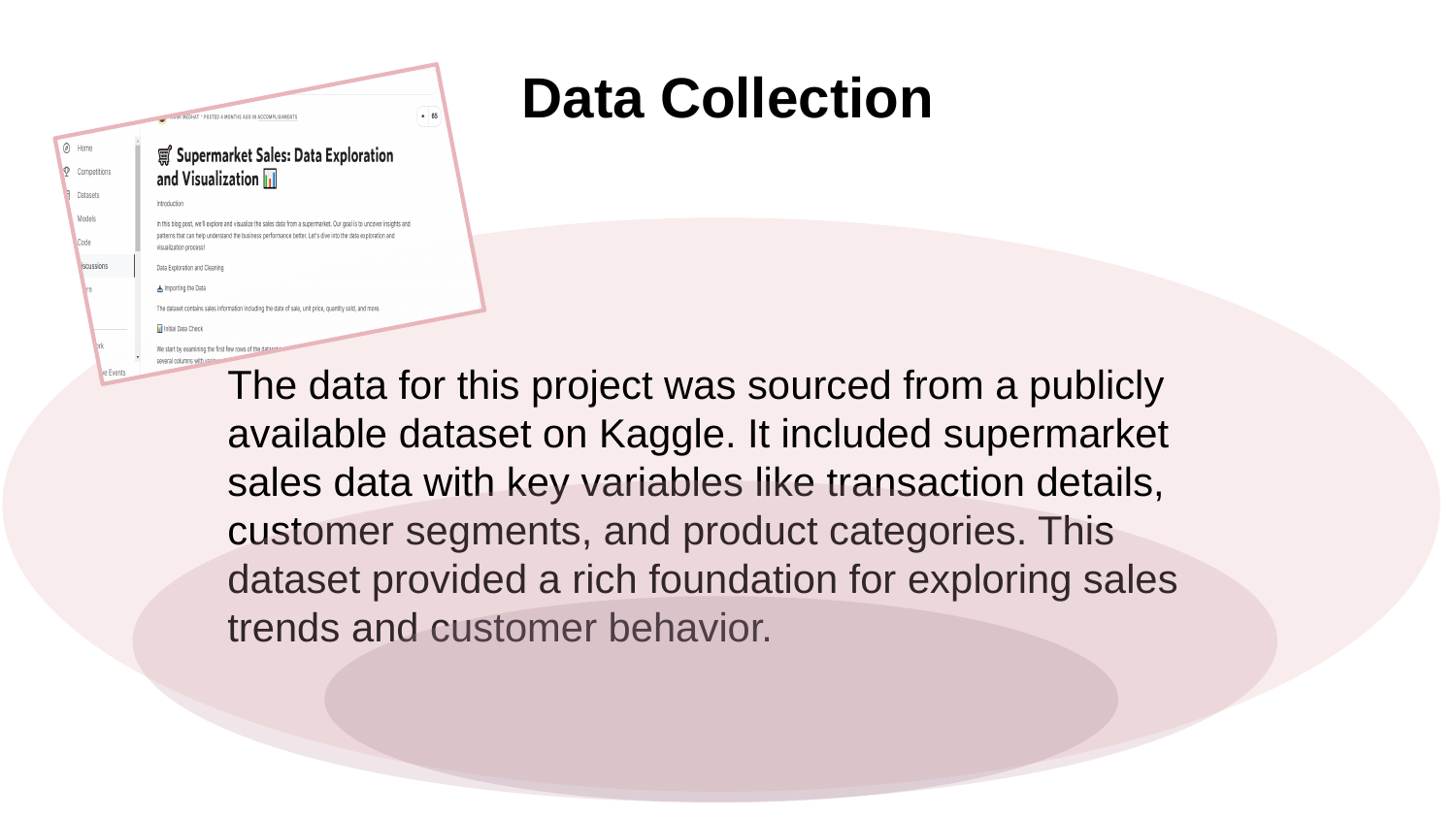

# Data Collection

The data for this project was sourced from a publicly available dataset on Kaggle. It included supermarket sales data with key variables like transaction details, customer segments, and product categories. This dataset provided a rich foundation for exploring sales trends and customer behavior.